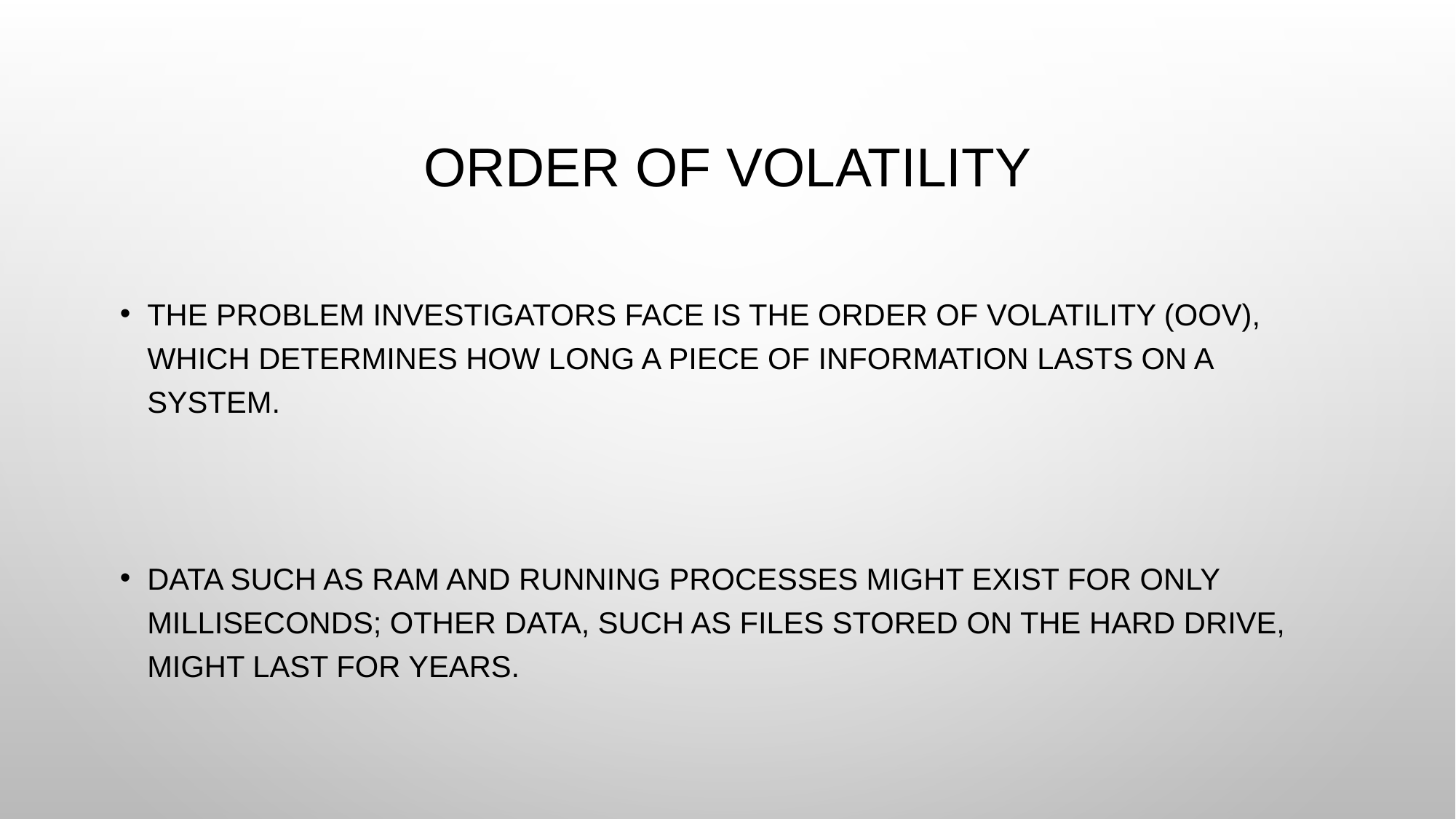

# Order of Volatility
The problem investigators face is the order of volatility (OOV), which determines how long a piece of information lasts on a system.

Data such as RAM and running processes might exist for only milliseconds; other data, such as files stored on the hard drive, might last for years.